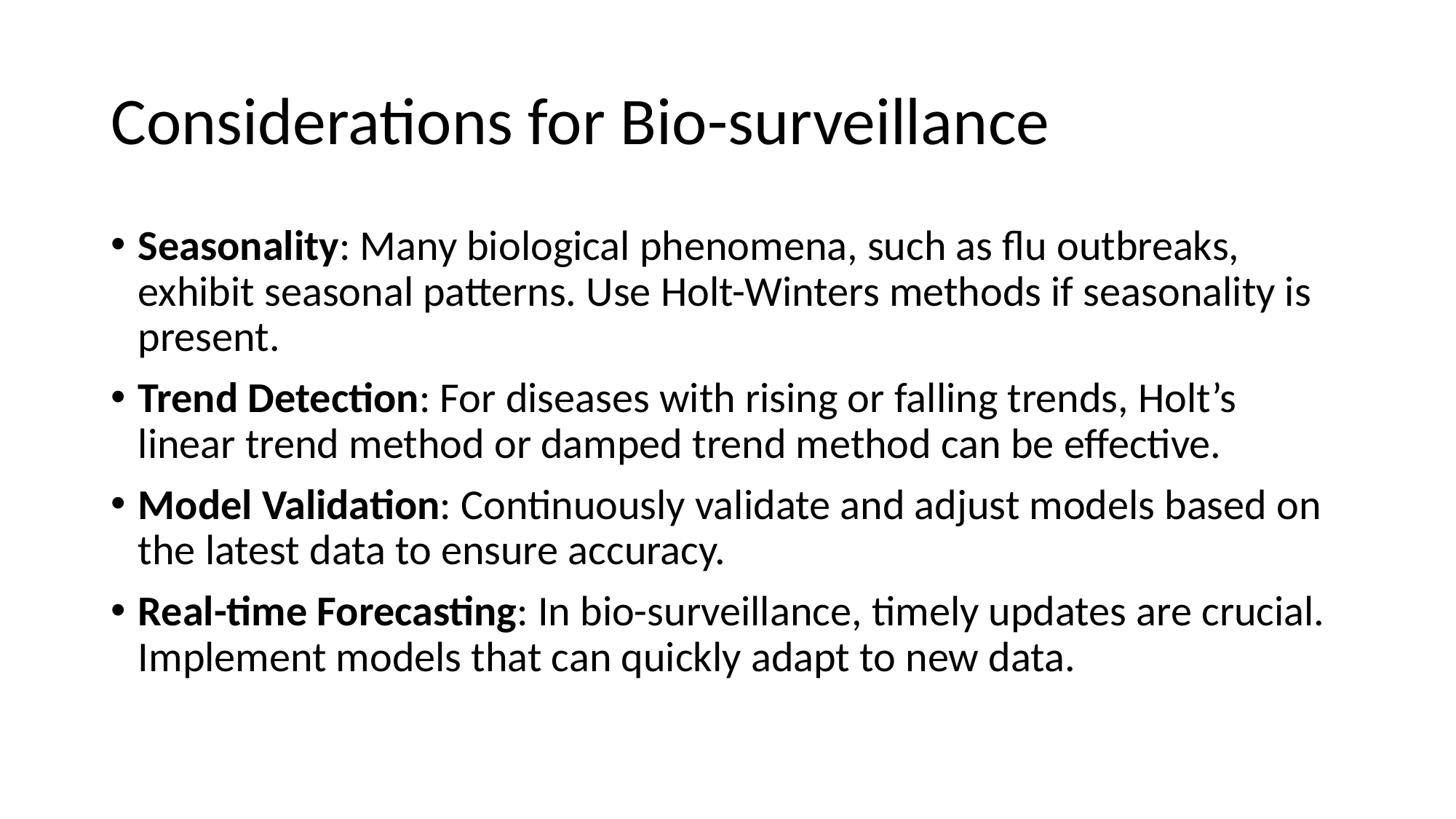

# Considerations for Bio-surveillance
Seasonality: Many biological phenomena, such as flu outbreaks, exhibit seasonal patterns. Use Holt-Winters methods if seasonality is present.
Trend Detection: For diseases with rising or falling trends, Holt’s linear trend method or damped trend method can be effective.
Model Validation: Continuously validate and adjust models based on the latest data to ensure accuracy.
Real-time Forecasting: In bio-surveillance, timely updates are crucial. Implement models that can quickly adapt to new data.